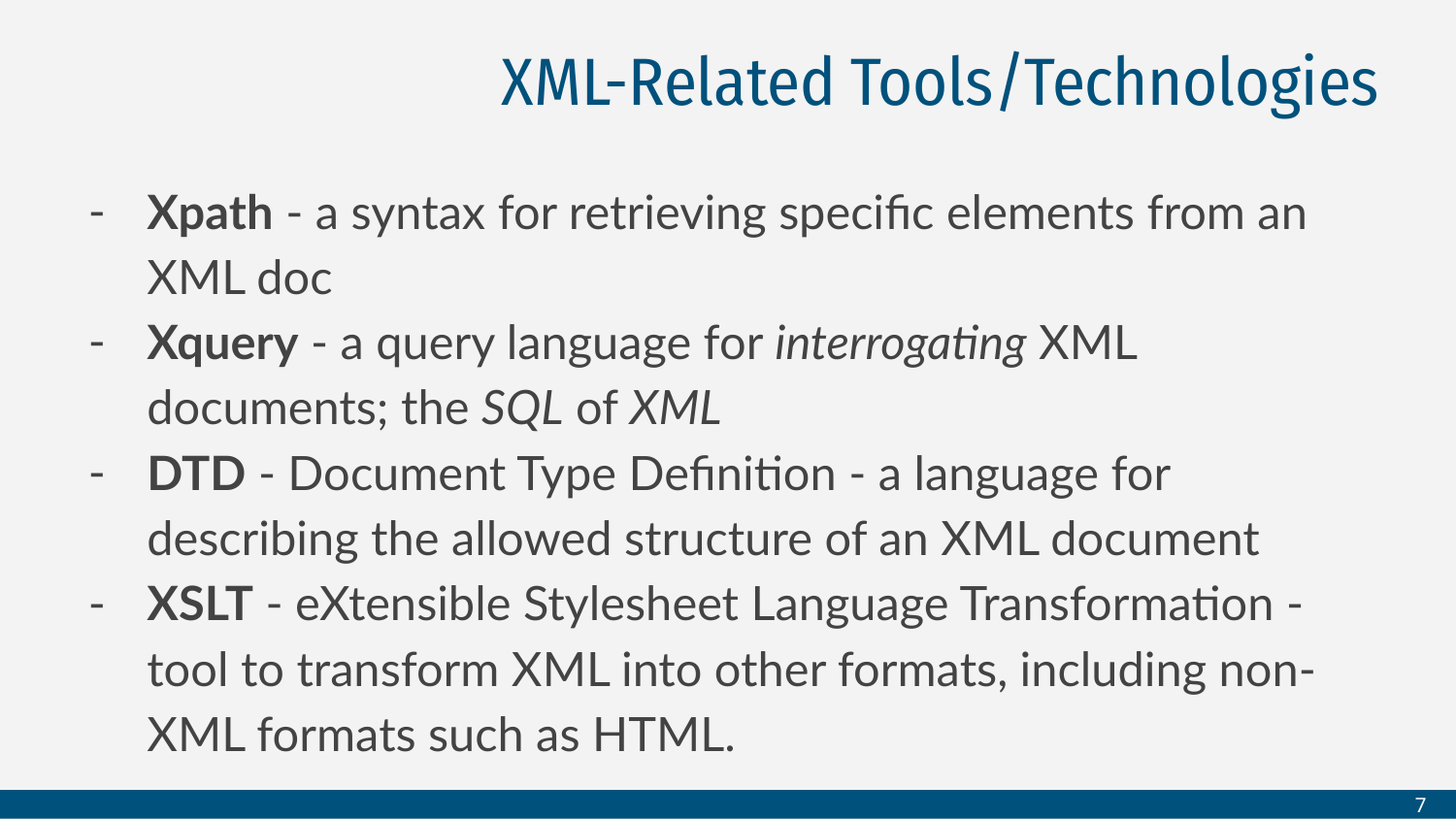

# XML-Related Tools/Technologies
Xpath - a syntax for retrieving specific elements from an XML doc
Xquery - a query language for interrogating XML documents; the SQL of XML
DTD - Document Type Definition - a language for describing the allowed structure of an XML document
XSLT - eXtensible Stylesheet Language Transformation - tool to transform XML into other formats, including non-XML formats such as HTML.
7